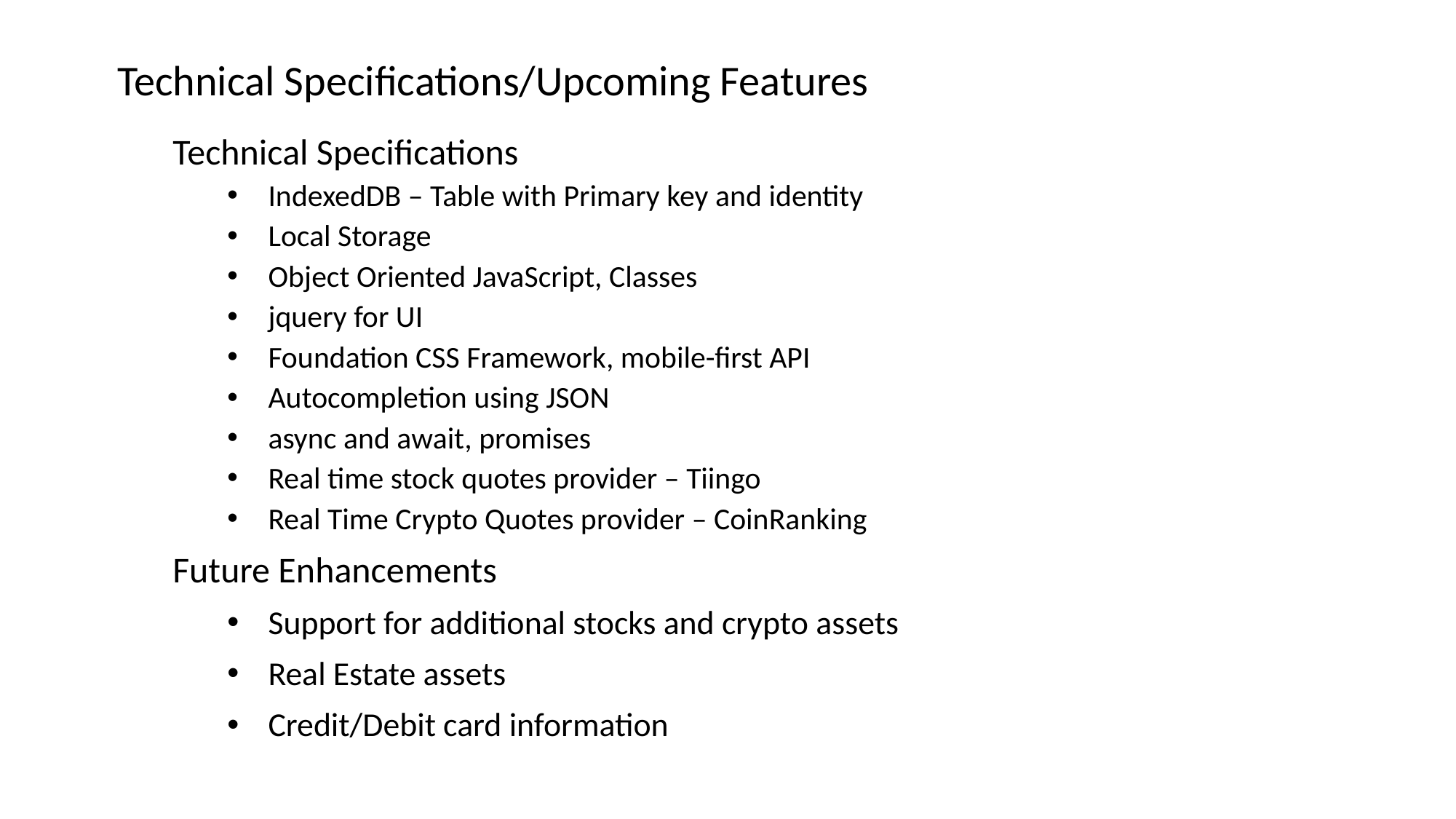

# Technical Specifications/Upcoming Features
Technical Specifications
IndexedDB – Table with Primary key and identity
Local Storage
Object Oriented JavaScript, Classes
jquery for UI
Foundation CSS Framework, mobile-first API
Autocompletion using JSON
async and await, promises
Real time stock quotes provider – Tiingo
Real Time Crypto Quotes provider – CoinRanking
Future Enhancements
Support for additional stocks and crypto assets
Real Estate assets
Credit/Debit card information